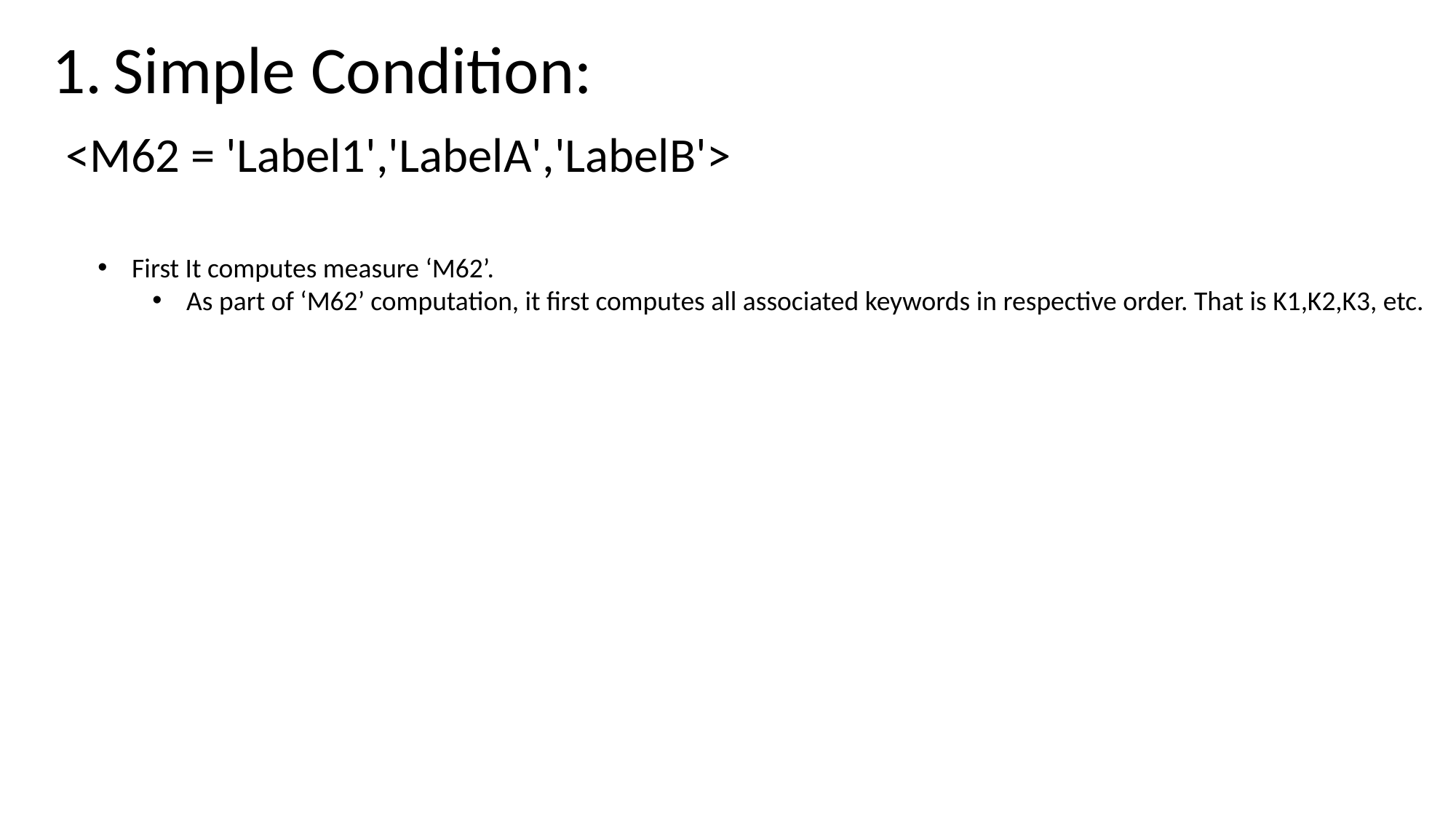

# Simple Condition:
<M62 = 'Label1','LabelA','LabelB'>

First It computes measure ‘M62’.
As part of ‘M62’ computation, it first computes all associated keywords in respective order. That is K1,K2,K3, etc.